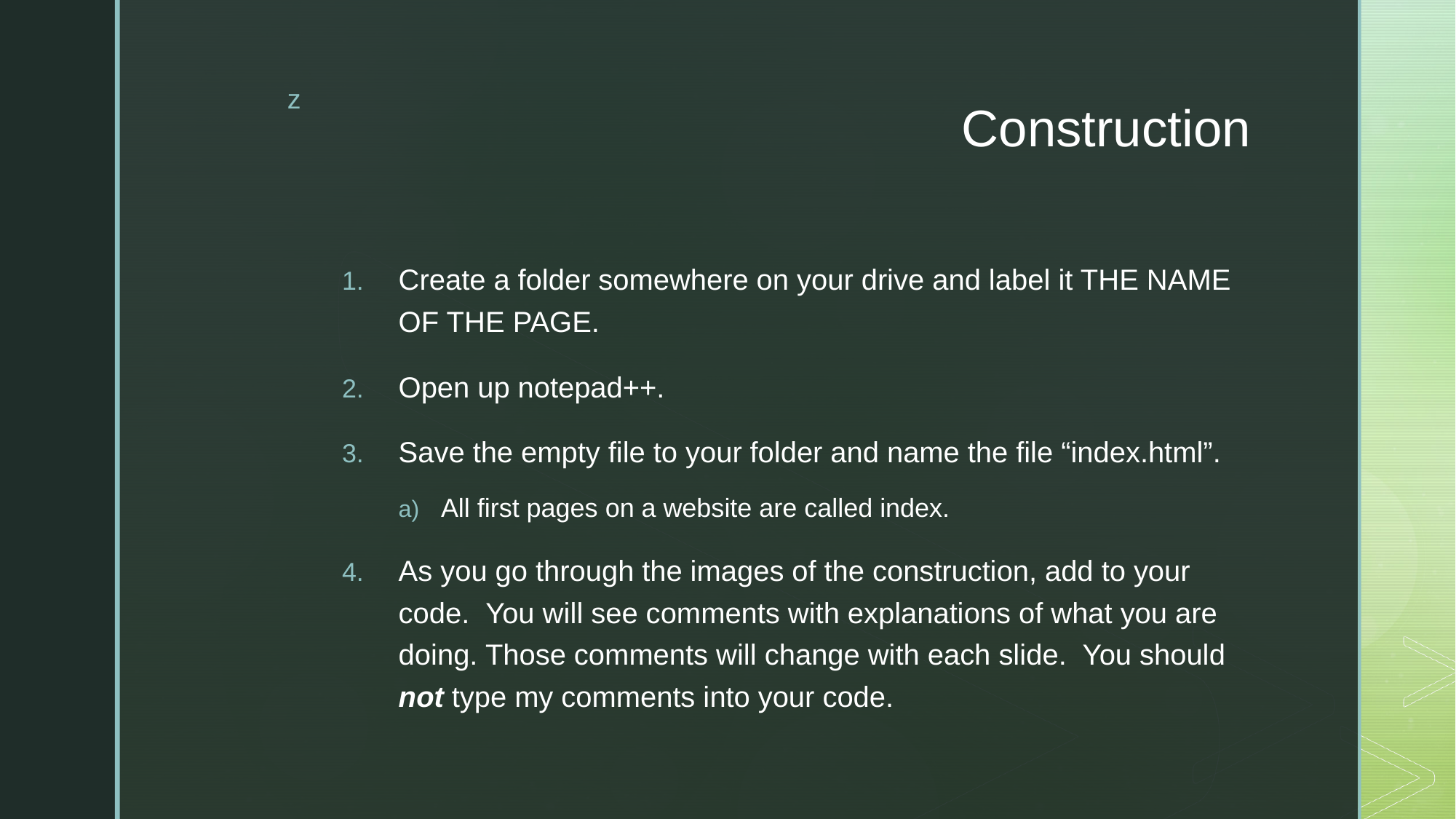

# Construction
Create a folder somewhere on your drive and label it THE NAME OF THE PAGE.
Open up notepad++.
Save the empty file to your folder and name the file “index.html”.
All first pages on a website are called index.
As you go through the images of the construction, add to your code.  You will see comments with explanations of what you are doing. Those comments will change with each slide.  You should not type my comments into your code.